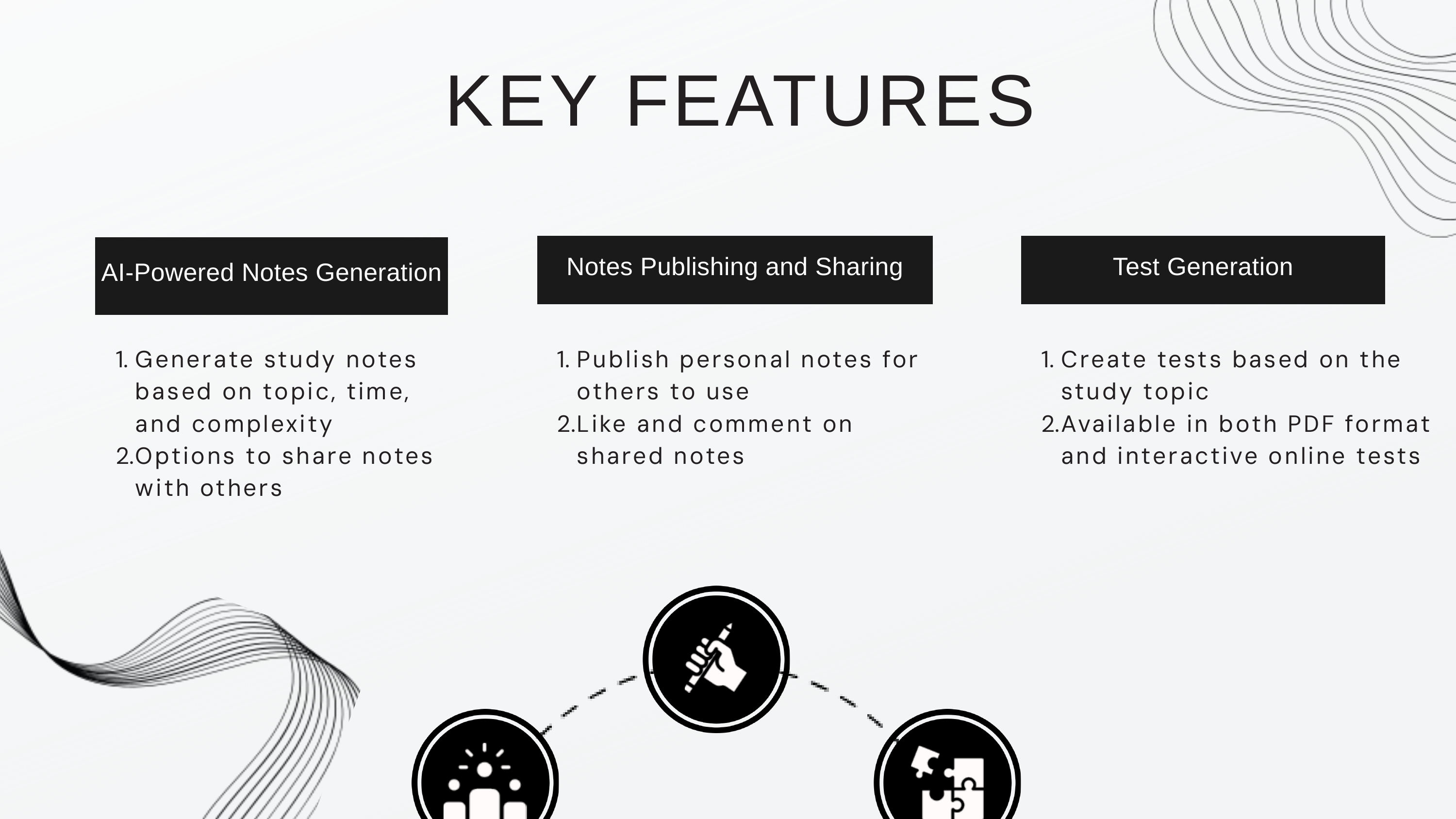

KEY FEATURES

Notes Publishing and Sharing

Test Generation

AI-Powered Notes Generation
Generate study notes based on topic, time, and complexity
Options to share notes with others

Publish personal notes for others to use
Like and comment on shared notes

Create tests based on the study topic
Available in both PDF format and interactive online tests